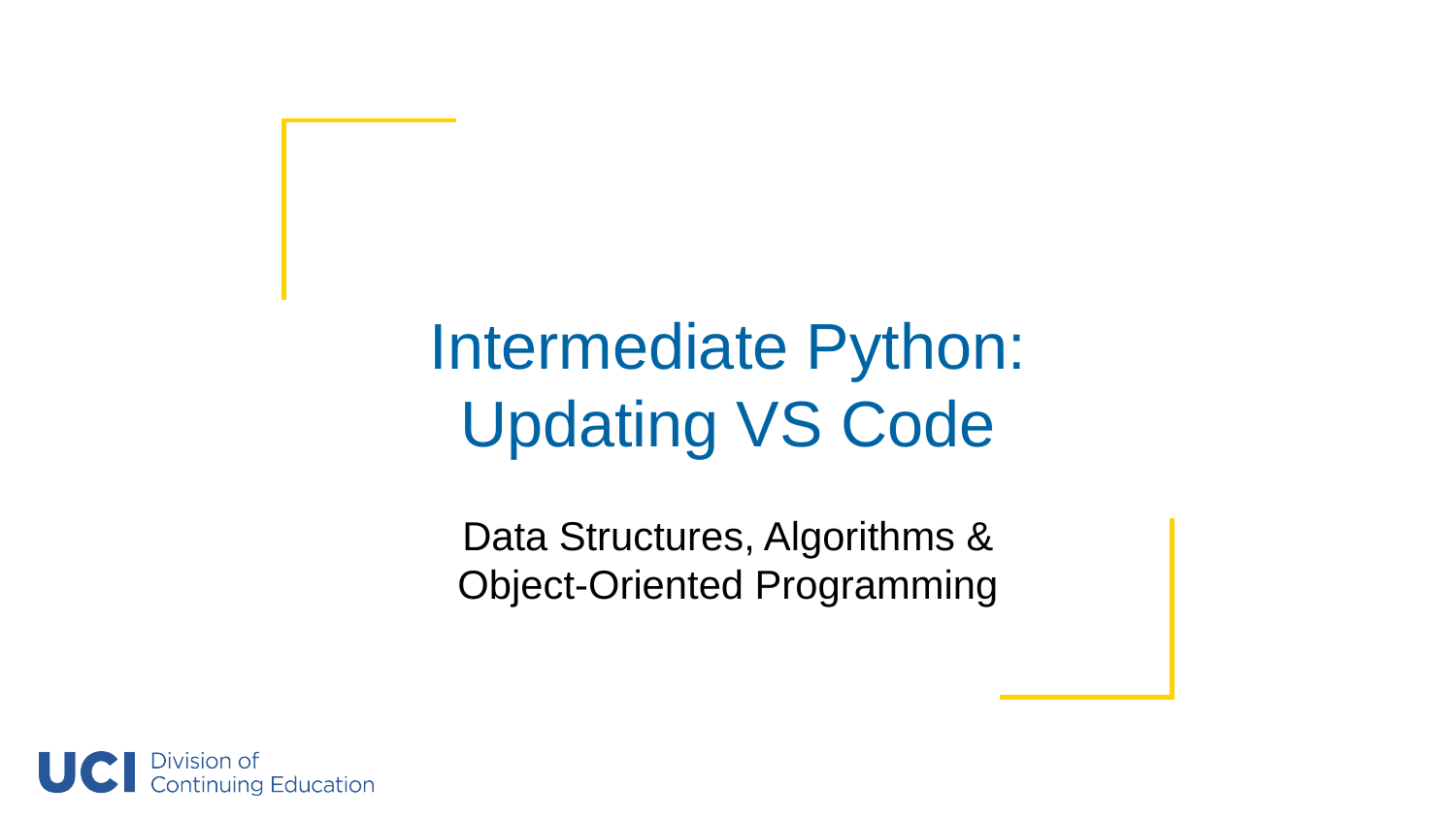

# Intermediate Python: Updating VS Code
Data Structures, Algorithms & Object-Oriented Programming